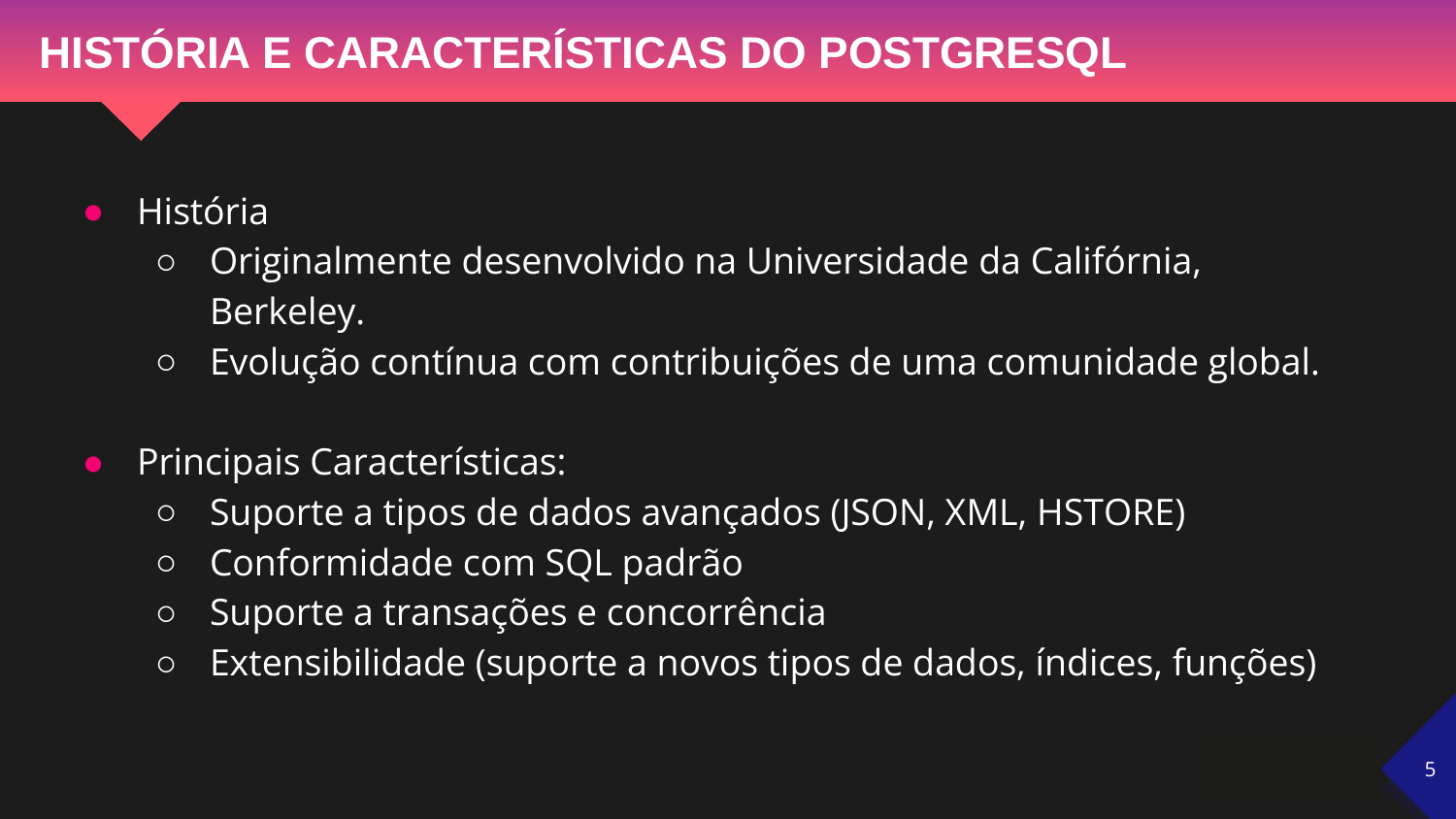

# HISTÓRIA E CARACTERÍSTICAS DO POSTGRESQL
História
Originalmente desenvolvido na Universidade da Califórnia, Berkeley.
Evolução contínua com contribuições de uma comunidade global.

Principais Características:
Suporte a tipos de dados avançados (JSON, XML, HSTORE)
Conformidade com SQL padrão
Suporte a transações e concorrência
Extensibilidade (suporte a novos tipos de dados, índices, funções)
5